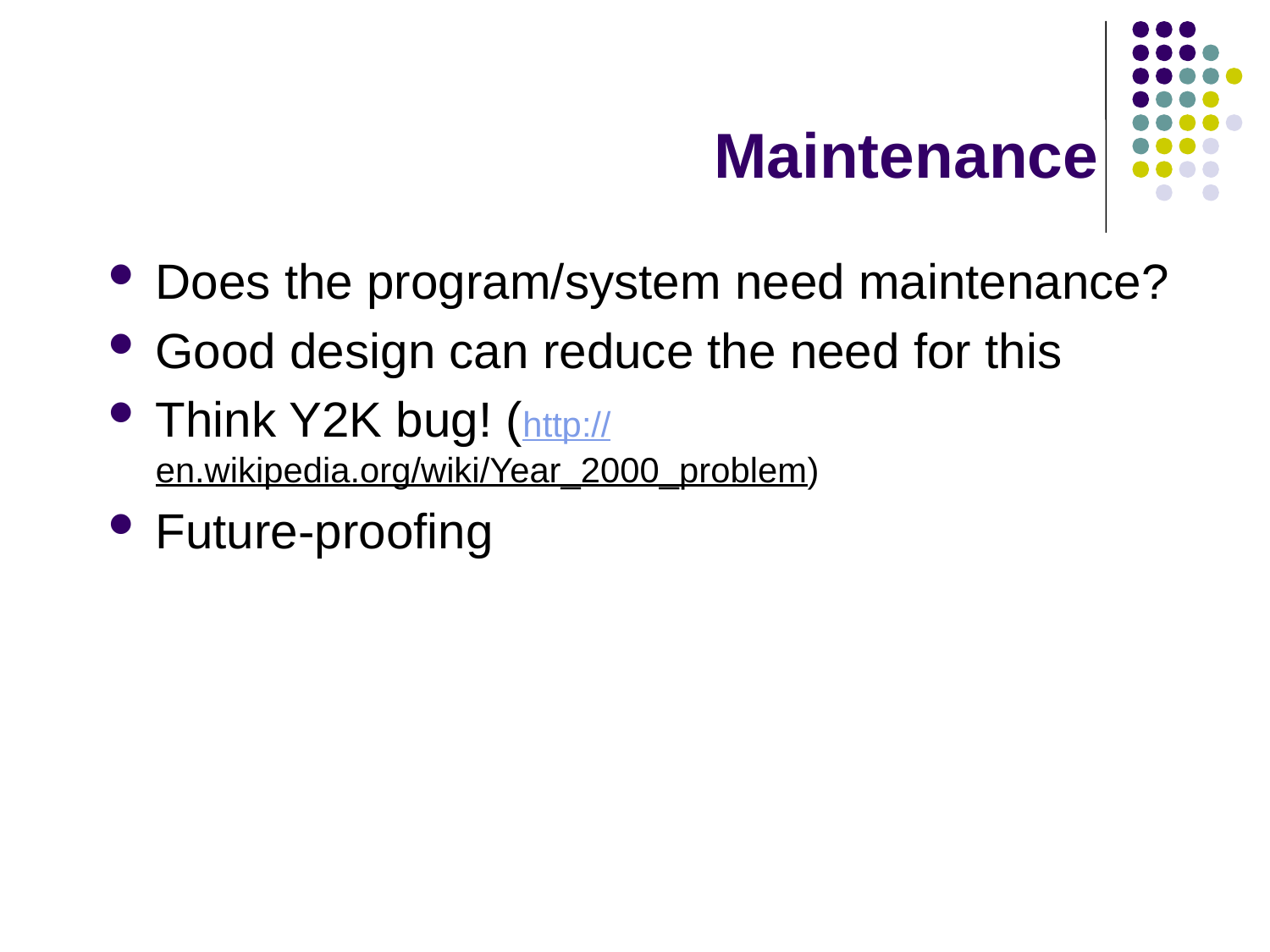

# Maintenance
Does the program/system need maintenance?
Good design can reduce the need for this
Think Y2K bug! (http://en.wikipedia.org/wiki/Year_2000_problem)
Future-proofing